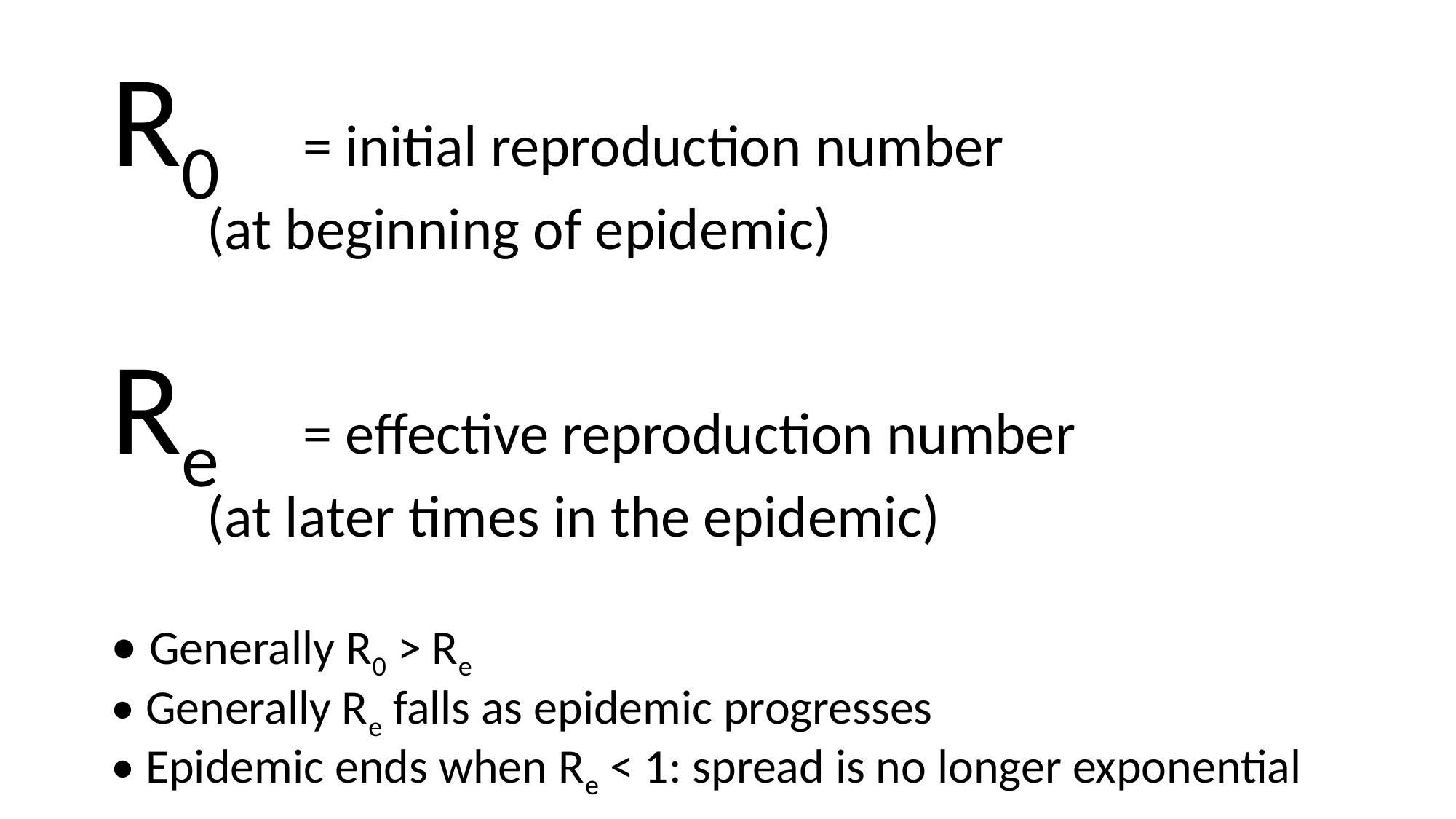

# R0	= initial reproduction number (at beginning of epidemic) Re	= effective reproduction number (at later times in the epidemic) • Generally R0 > Re • Generally Re falls as epidemic progresses • Epidemic ends when Re < 1: spread is no longer exponential